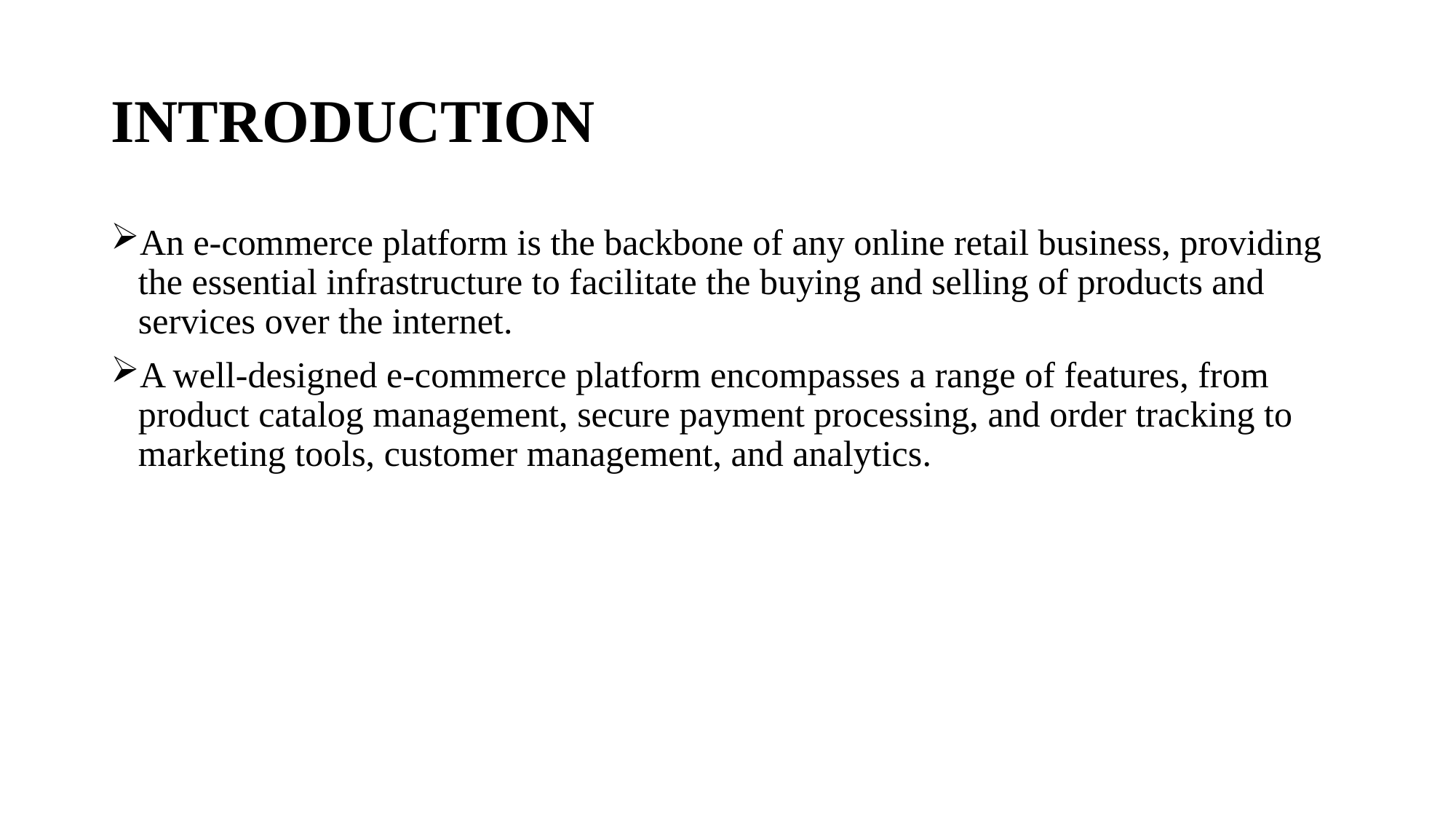

# INTRODUCTION
An e-commerce platform is the backbone of any online retail business, providing the essential infrastructure to facilitate the buying and selling of products and services over the internet.
A well-designed e-commerce platform encompasses a range of features, from product catalog management, secure payment processing, and order tracking to marketing tools, customer management, and analytics.